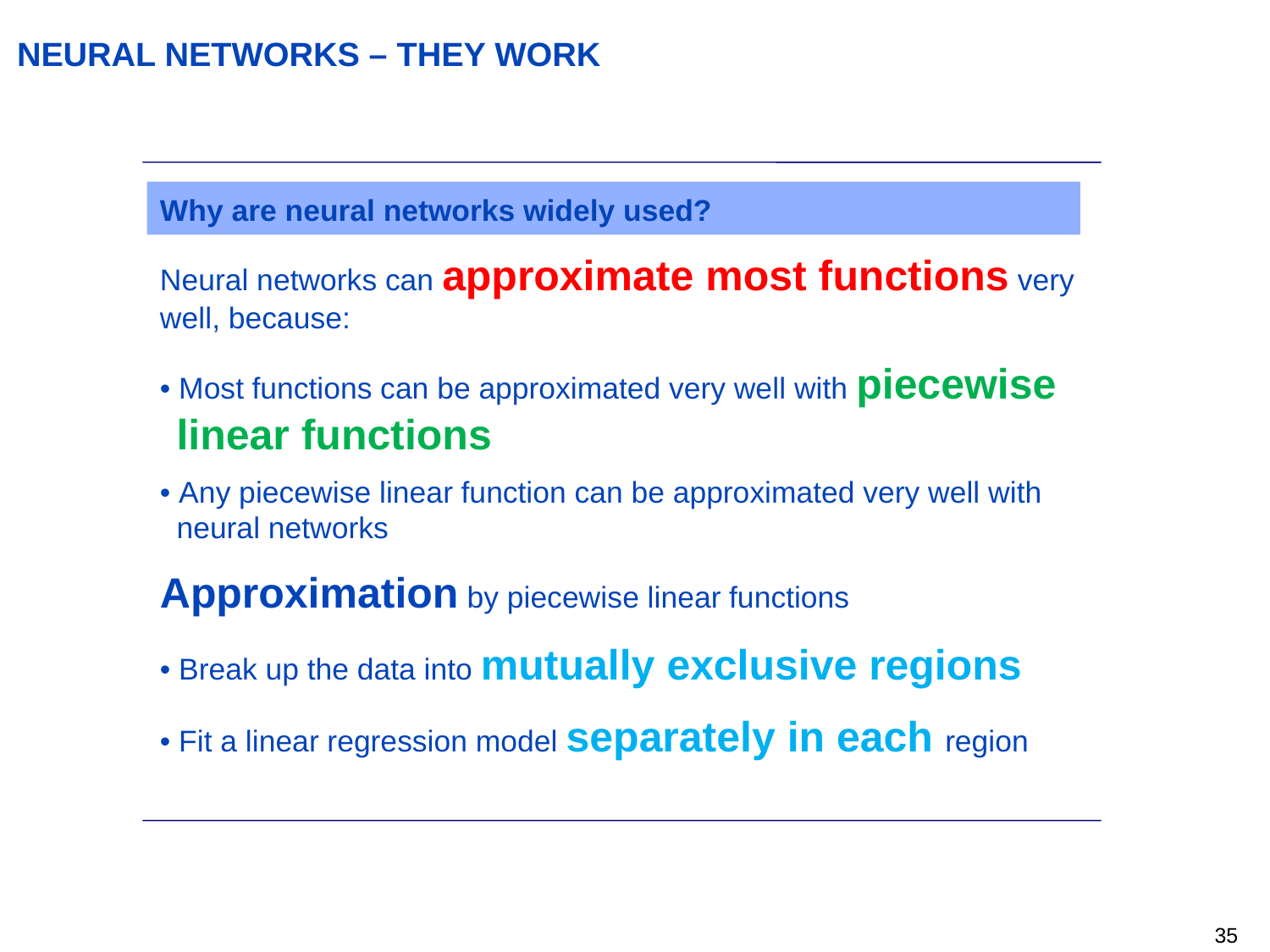

NEURAL NETWORKS – THEY WORK

Why are neural networks widely used?
Neural networks can approximate most functions very well, because:
• Most functions can be approximated very well with piecewise linear functions
• Any piecewise linear function can be approximated very well with neural networks
Approximation by piecewise linear functions
• Break up the data into mutually exclusive regions
• Fit a linear regression model separately in each region
35